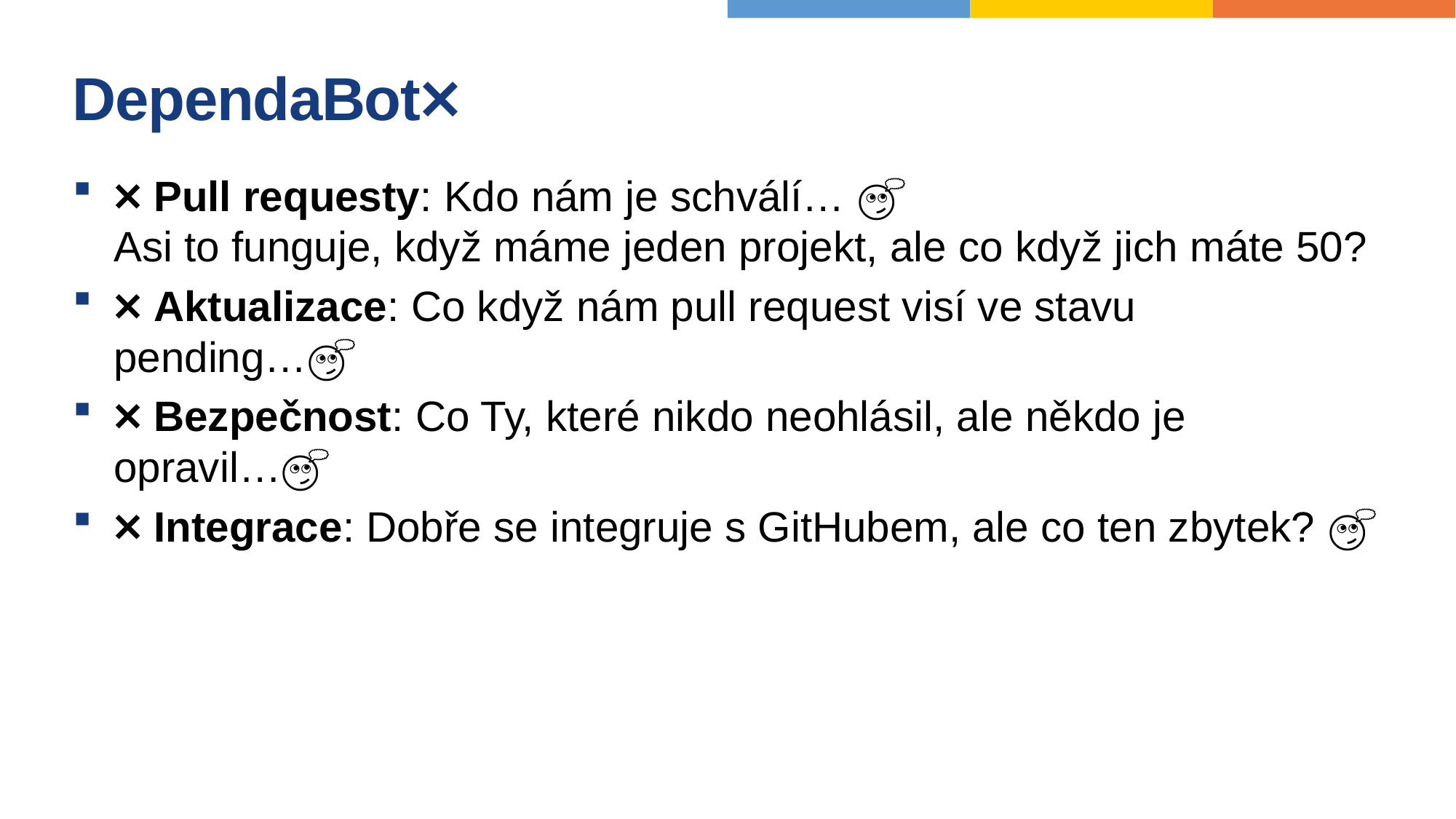

# DependaBot❌
❌ Pull requesty: Kdo nám je schválí… 🤔
Asi to funguje, když máme jeden projekt, ale co když jich máte 50?
❌ Aktualizace: Co když nám pull request visí ve stavu pending…🤔
❌ Bezpečnost: Co Ty, které nikdo neohlásil, ale někdo je opravil…🤔
❌ Integrace: Dobře se integruje s GitHubem, ale co ten zbytek? 🤔